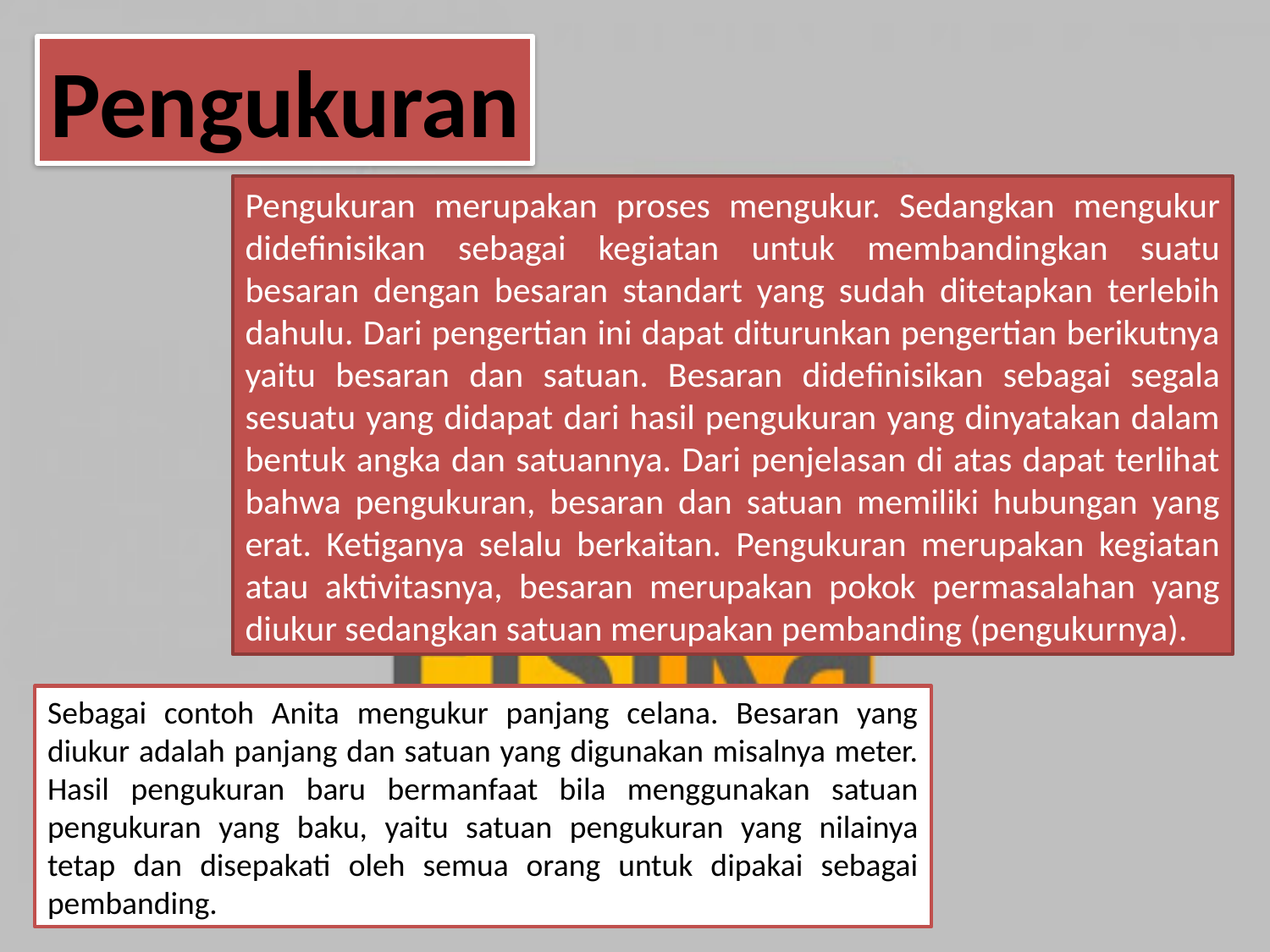

Pengukuran
Pengukuran merupakan proses mengukur. Sedangkan mengukur dideﬁnisikan sebagai kegiatan untuk membandingkan suatu besaran dengan besaran standart yang sudah ditetapkan terlebih dahulu. Dari pengertian ini dapat diturunkan pengertian berikutnya yaitu besaran dan satuan. Besaran dideﬁnisikan sebagai segala sesuatu yang didapat dari hasil pengukuran yang dinyatakan dalam bentuk angka dan satuannya. Dari penjelasan di atas dapat terlihat bahwa pengukuran, besaran dan satuan memiliki hubungan yang erat. Ketiganya selalu berkaitan. Pengukuran merupakan kegiatan atau aktivitasnya, besaran merupakan pokok permasalahan yang diukur sedangkan satuan merupakan pembanding (pengukurnya).
Sebagai contoh Anita mengukur panjang celana. Besaran yang diukur adalah panjang dan satuan yang digunakan misalnya meter. Hasil pengukuran baru bermanfaat bila menggunakan satuan pengukuran yang baku, yaitu satuan pengukuran yang nilainya tetap dan disepakati oleh semua orang untuk dipakai sebagai pembanding.